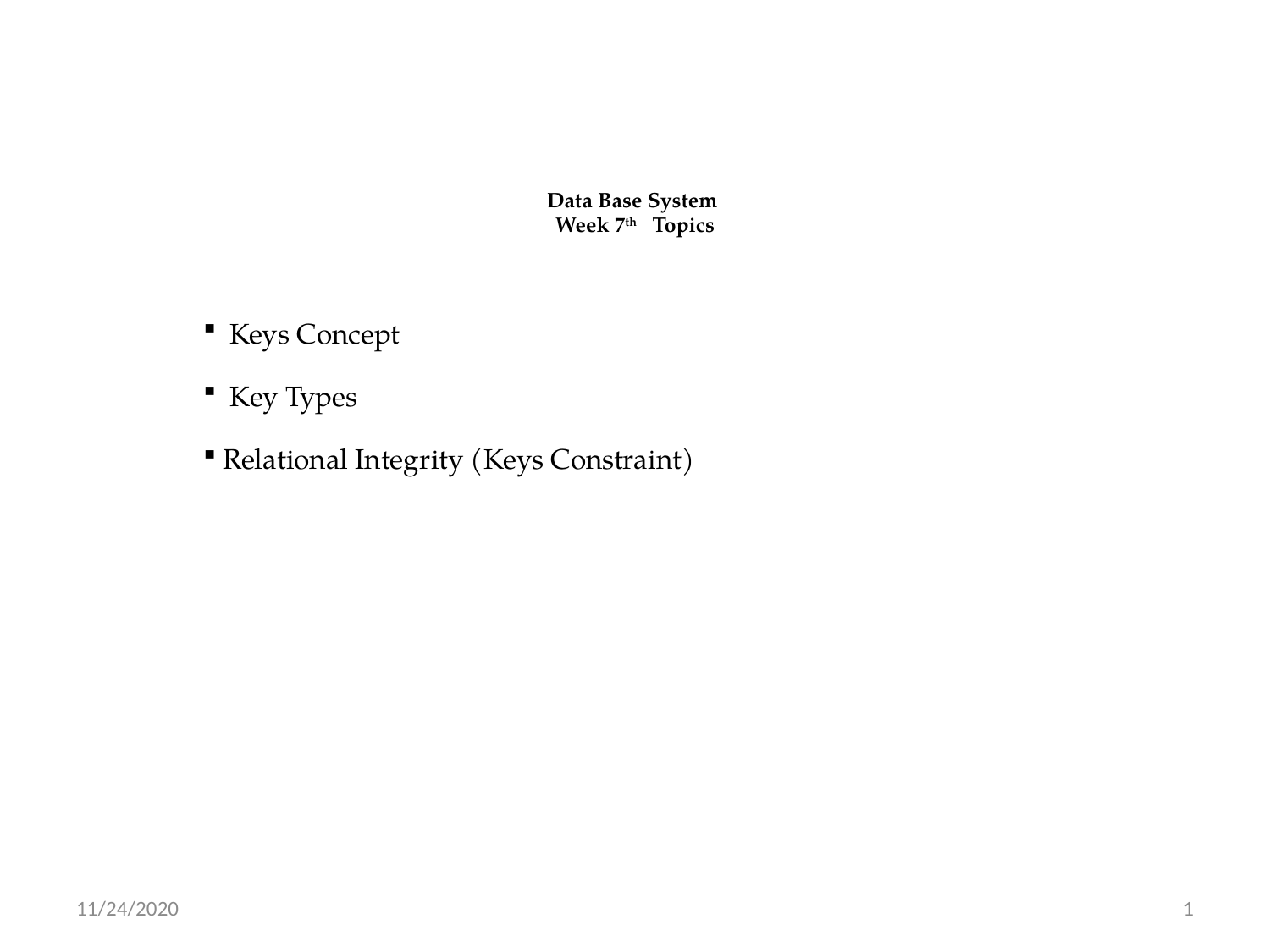

# Data Base System Week 7th   Topics
  Keys Concept
  Key Types
 Relational Integrity (Keys Constraint)

11/24/2020
1